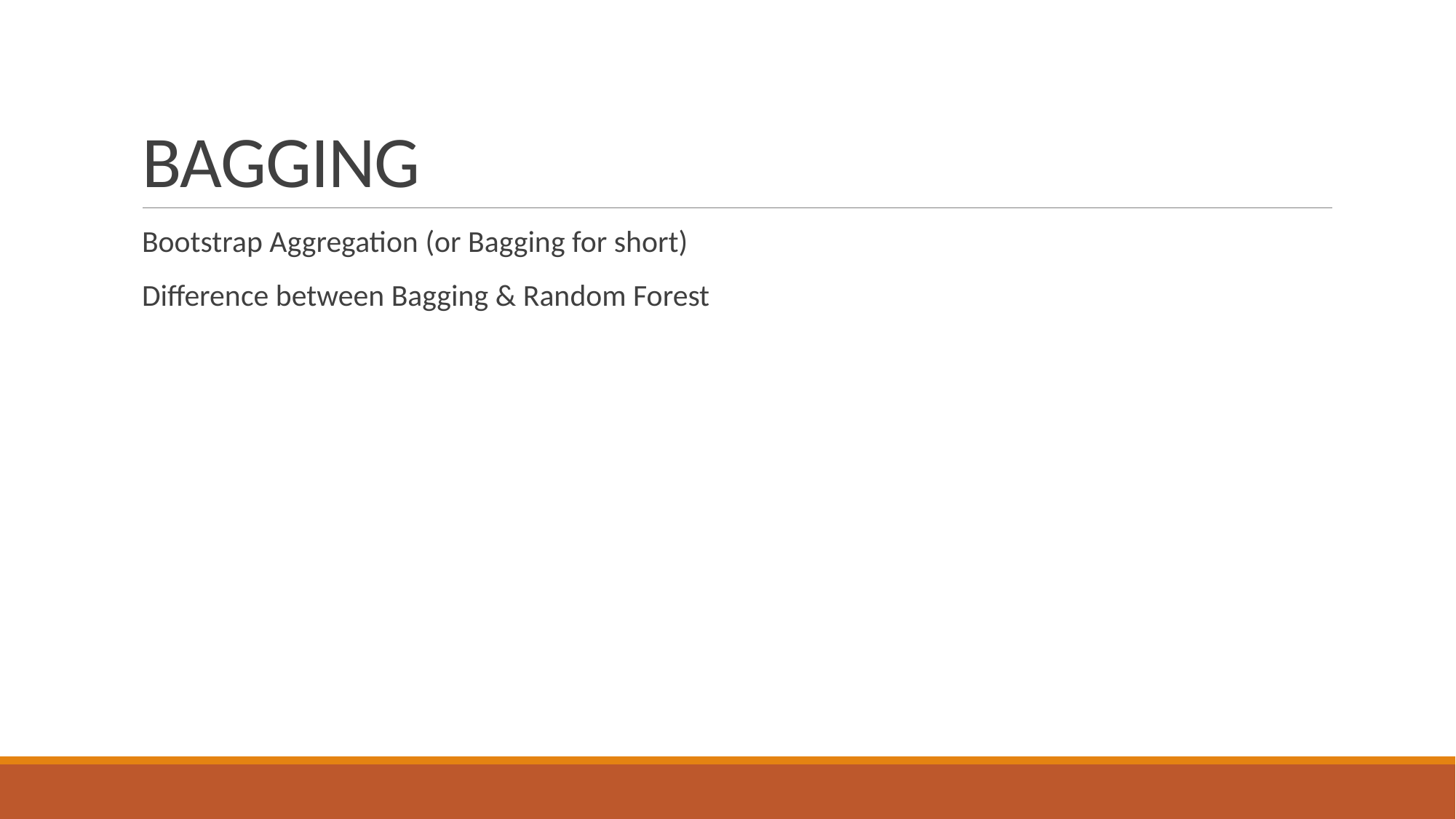

# BAGGING
Bootstrap Aggregation (or Bagging for short)
Difference between Bagging & Random Forest